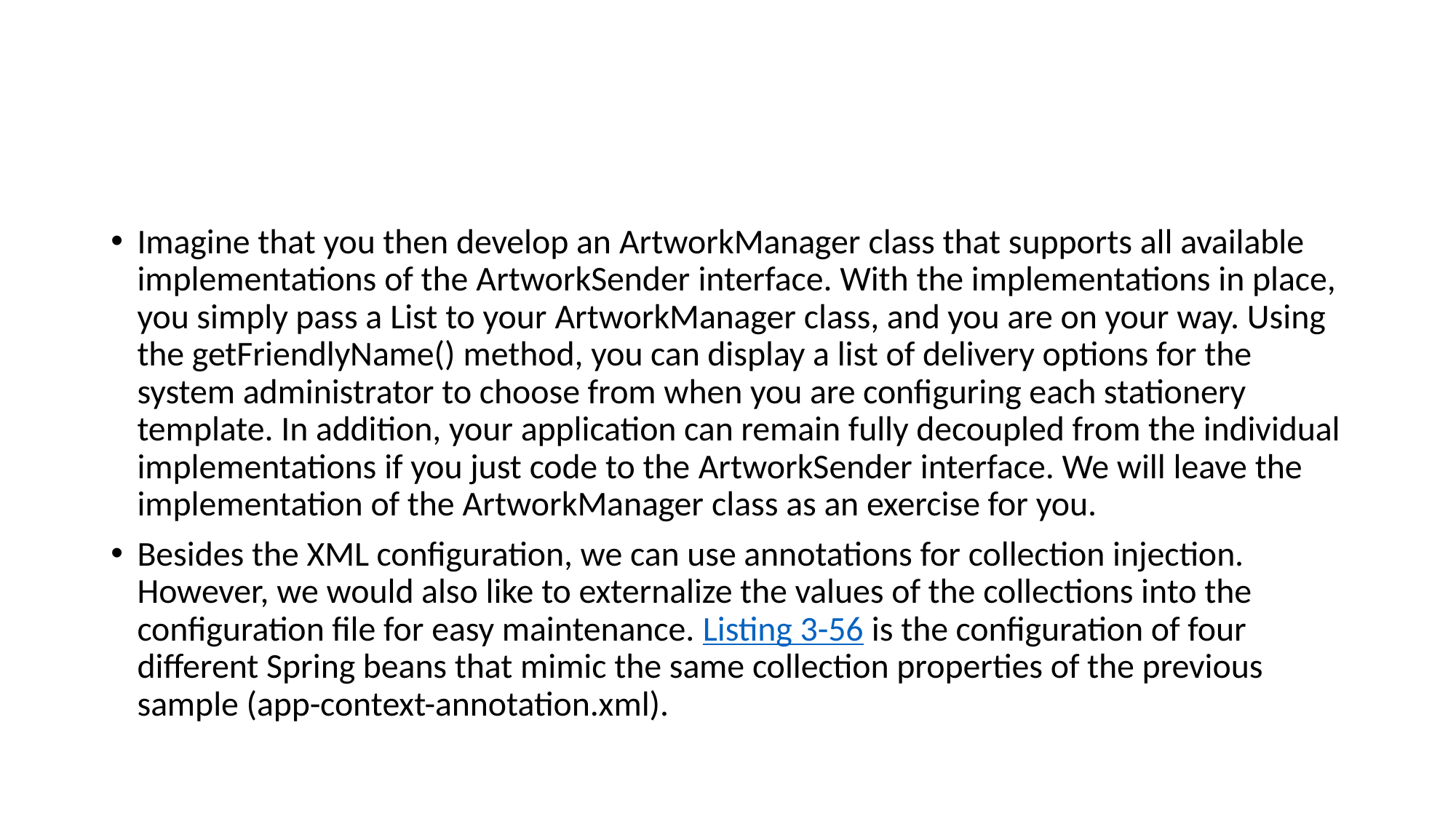

#
Imagine that you then develop an ArtworkManager class that supports all available implementations of the ArtworkSender interface. With the implementations in place, you simply pass a List to your ArtworkManager class, and you are on your way. Using the getFriendlyName() method, you can display a list of delivery options for the system administrator to choose from when you are configuring each stationery template. In addition, your application can remain fully decoupled from the individual implementations if you just code to the ArtworkSender interface. We will leave the implementation of the ArtworkManager class as an exercise for you.
Besides the XML configuration, we can use annotations for collection injection. However, we would also like to externalize the values of the collections into the configuration file for easy maintenance. Listing 3-56 is the configuration of four different Spring beans that mimic the same collection properties of the previous sample (app-context-annotation.xml).